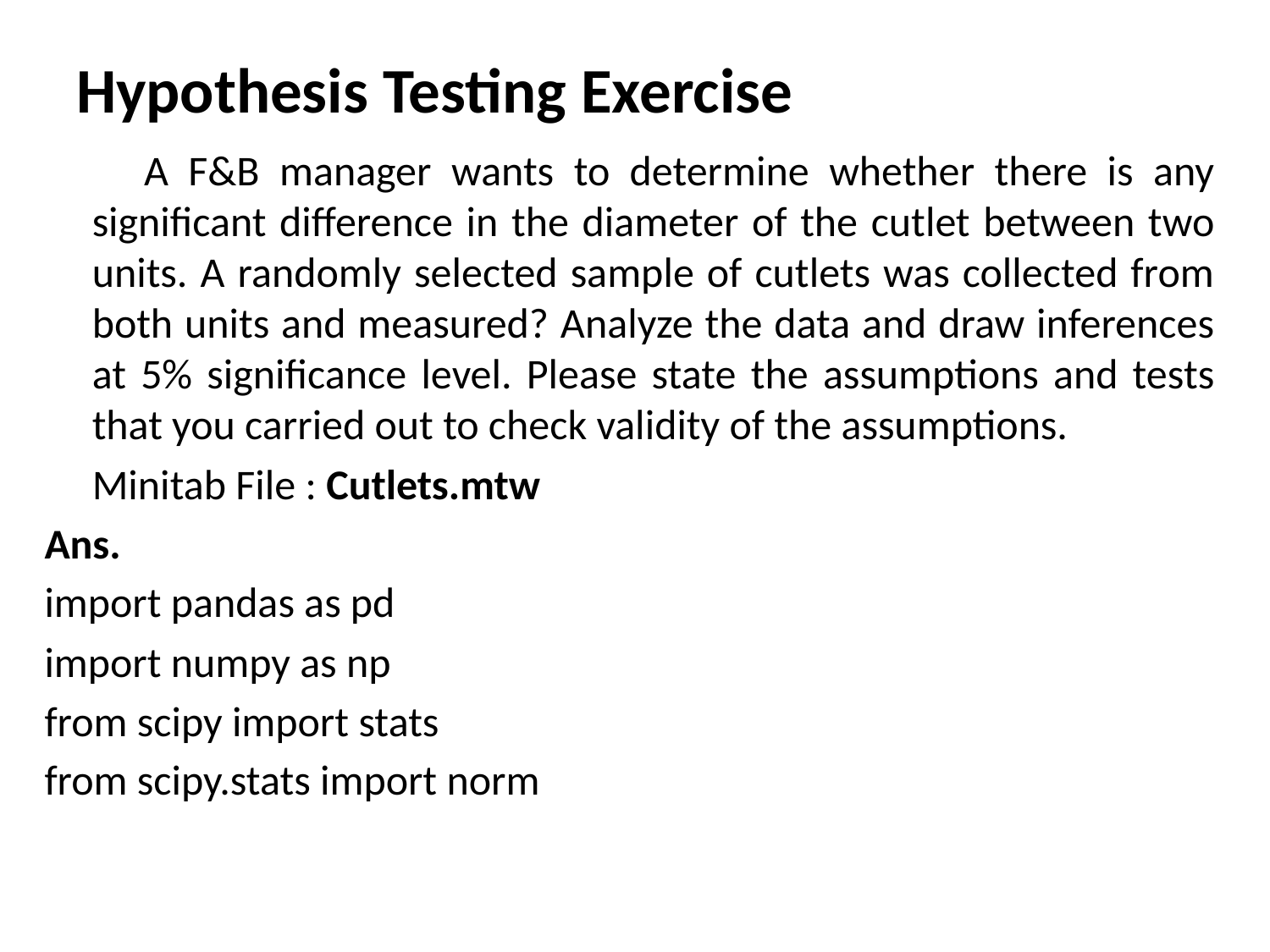

# Hypothesis Testing Exercise
     A F&B manager wants to determine whether there is any significant difference in the diameter of the cutlet between two units. A randomly selected sample of cutlets was collected from both units and measured? Analyze the data and draw inferences at 5% significance level. Please state the assumptions and tests that you carried out to check validity of the assumptions.
     Minitab File : Cutlets.mtw
Ans.
import pandas as pd
import numpy as np
from scipy import stats
from scipy.stats import norm